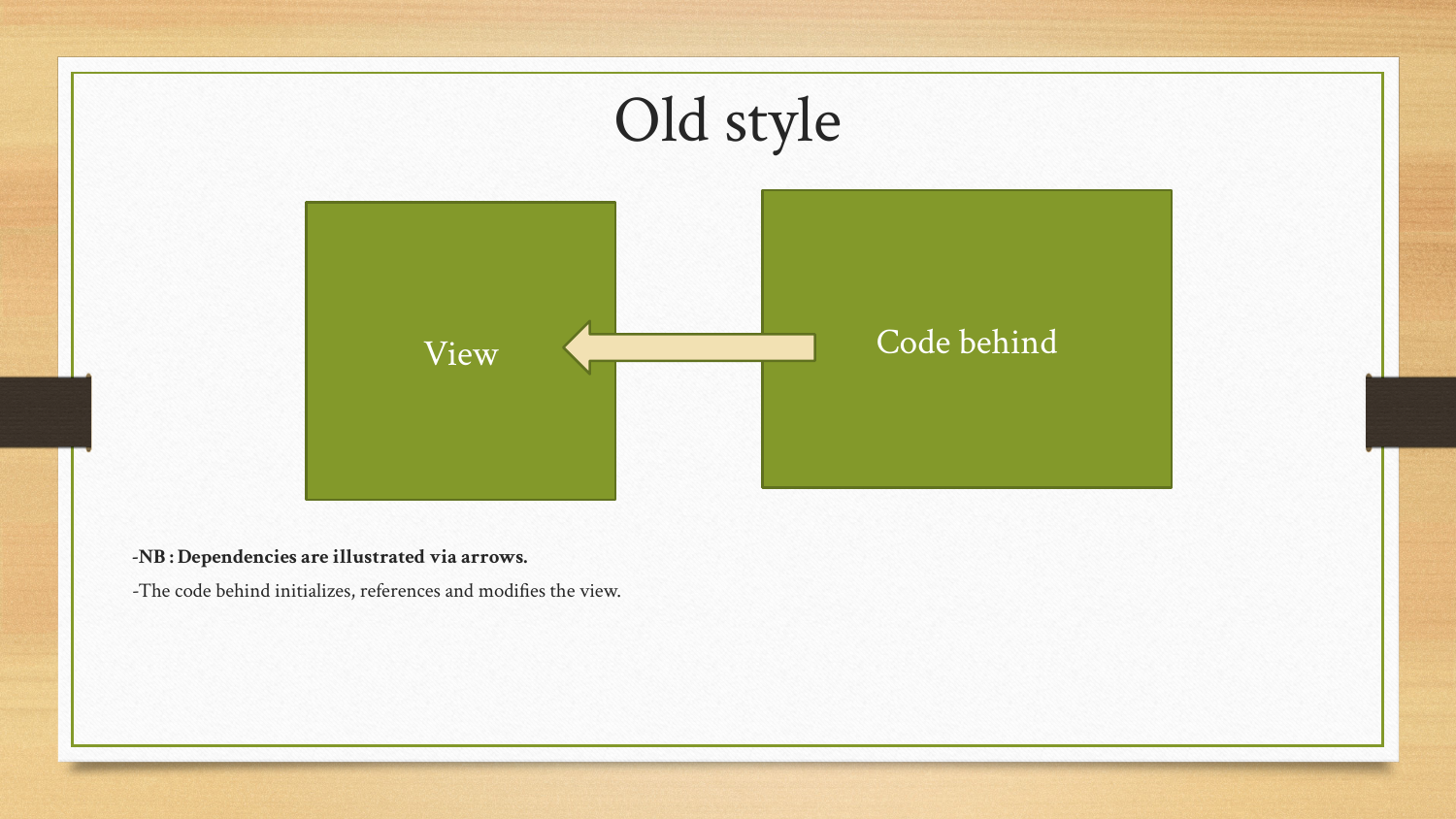

# Old style
Code behind
View

-NB : Dependencies are illustrated via arrows.
-The code behind initializes, references and modifies the view.